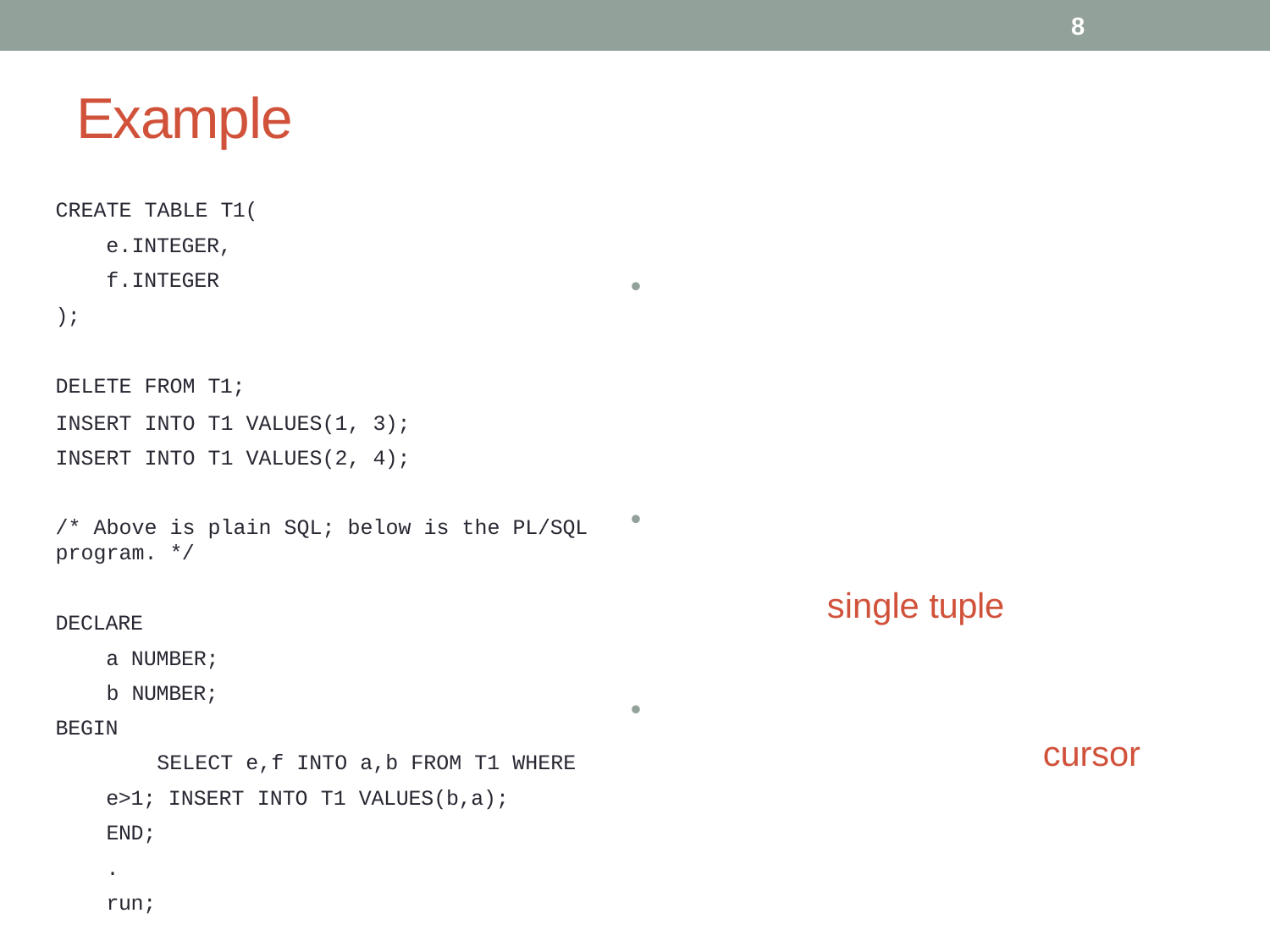

8
# Example
CREATE TABLE T1(
INTEGER,
INTEGER
);
•
DELETE FROM T1;
INSERT INTO T1 VALUES(1, 3); INSERT INTO T1 VALUES(2, 4);
•
/* Above is plain SQL; below is the PL/SQL program. */
single tuple
DECLARE
a NUMBER;
b NUMBER; BEGIN
SELECT e,f INTO a,b FROM T1 WHERE e>1; INSERT INTO T1 VALUES(b,a);
END;
.
run;
•
cursor